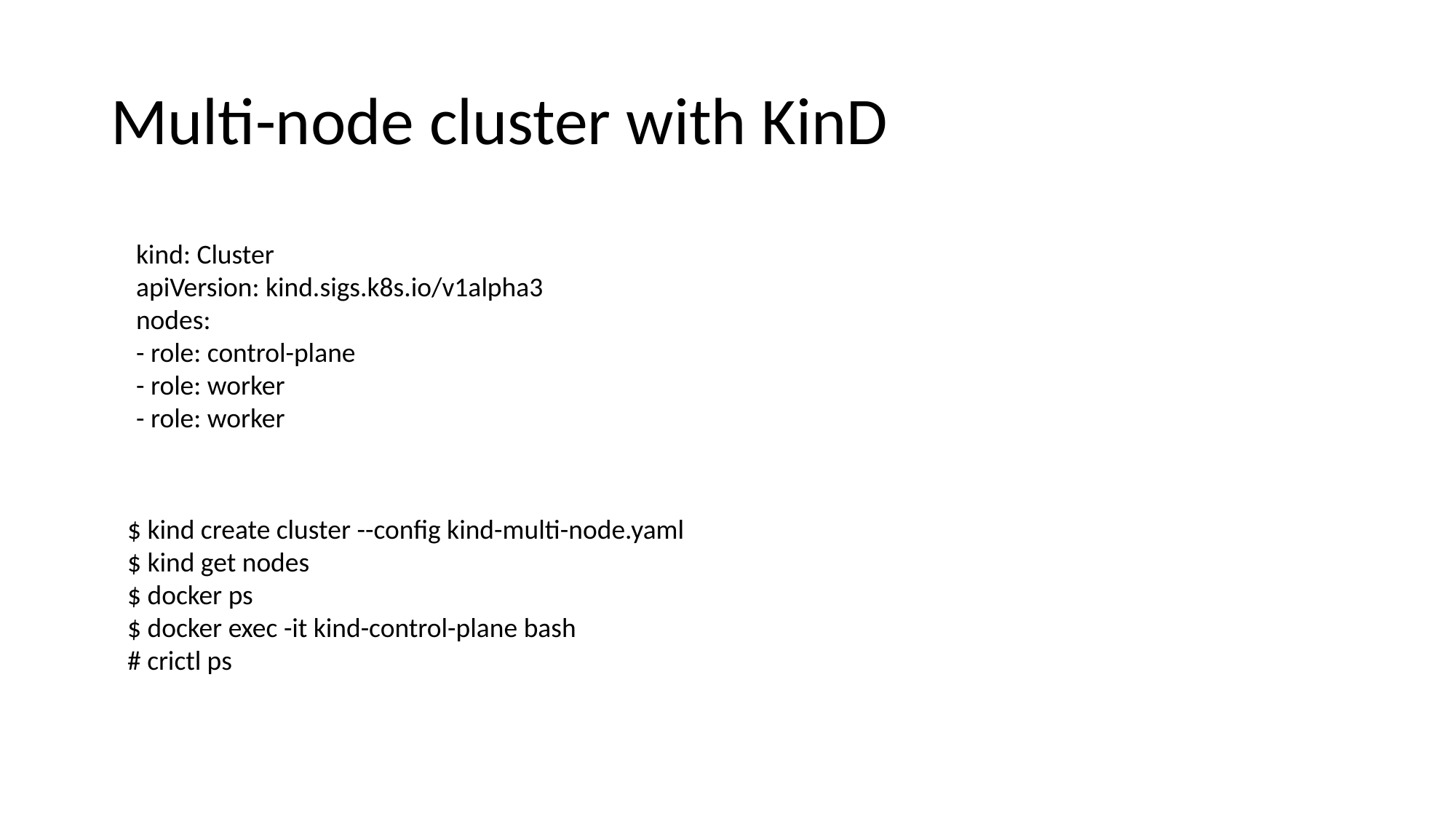

# Multi-node cluster with KinD
kind: Cluster
apiVersion: kind.sigs.k8s.io/v1alpha3
nodes:
- role: control-plane
- role: worker
- role: worker
$ kind create cluster --config kind-multi-node.yaml
$ kind get nodes
$ docker ps
$ docker exec -it kind-control-plane bash
# crictl ps